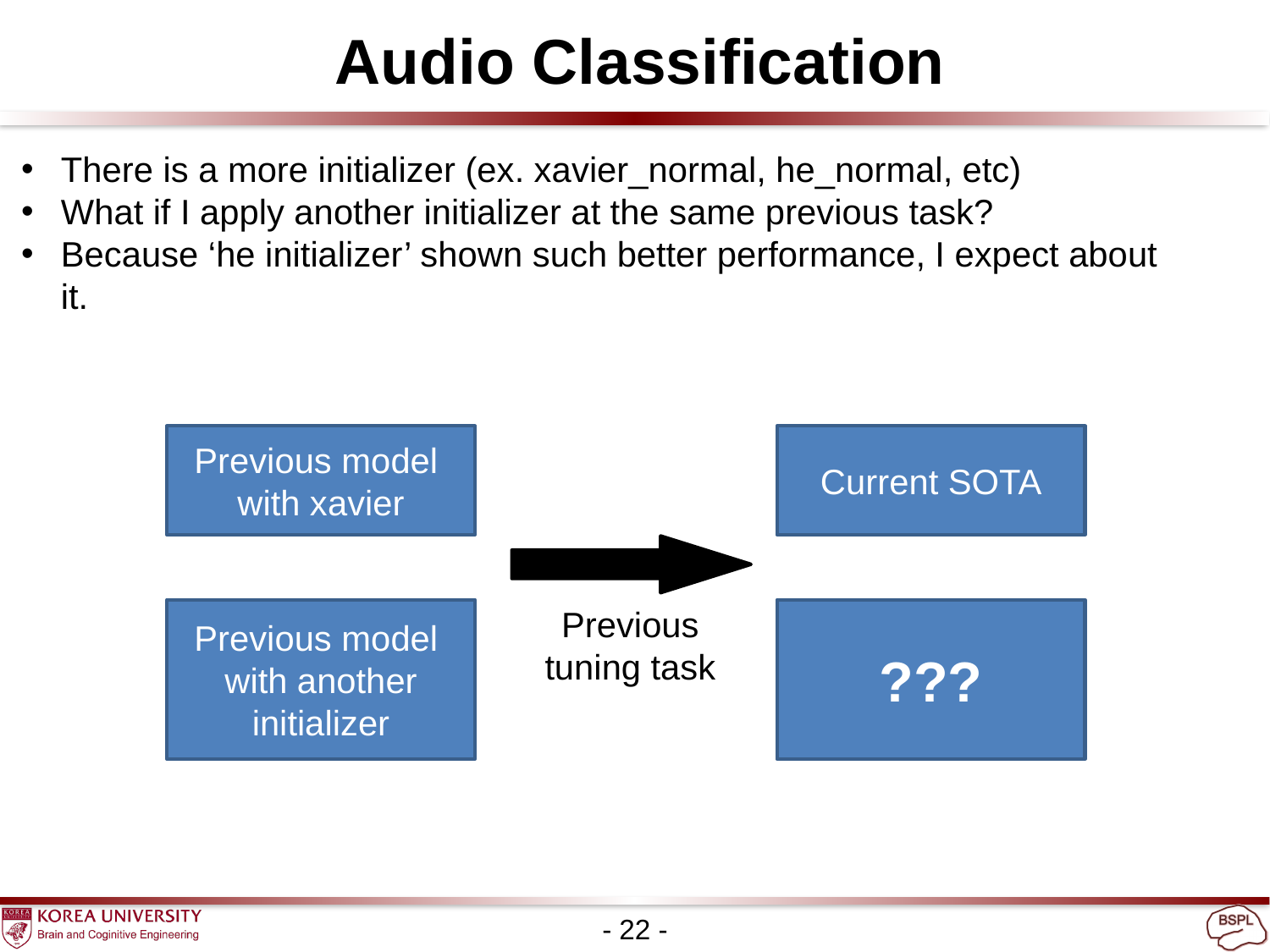

Audio Classification
There is a more initializer (ex. xavier_normal, he_normal, etc)
What if I apply another initializer at the same previous task?
Because ‘he initializer’ shown such better performance, I expect about it.
Previous model
with xavier
Current SOTA

Previous
tuning task
Previous model
with another initializer
???
- 22 -